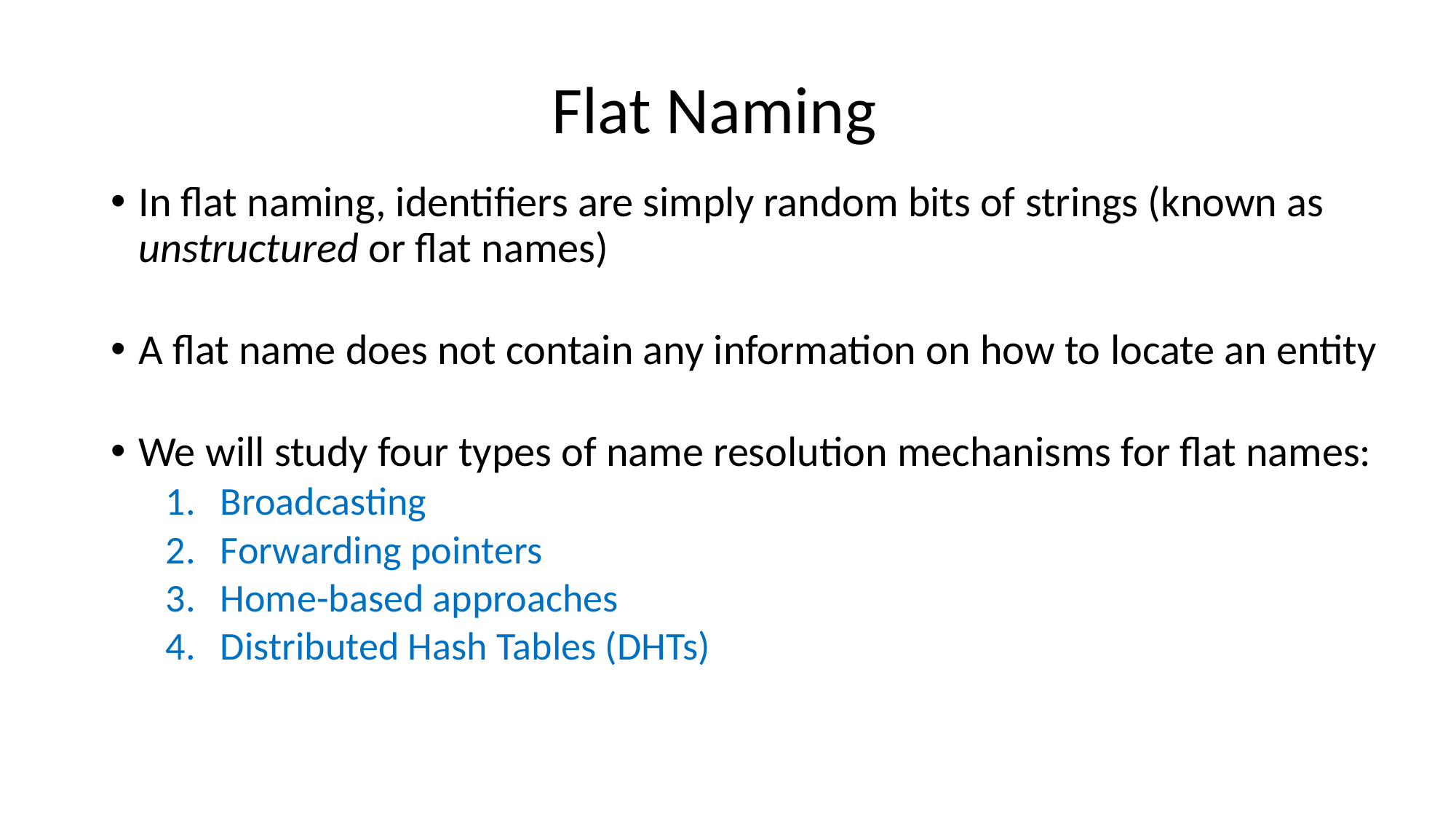

# Flat Naming
In flat naming, identifiers are simply random bits of strings (known as unstructured or flat names)

A flat name does not contain any information on how to locate an entity

We will study four types of name resolution mechanisms for flat names:
Broadcasting
Forwarding pointers
Home-based approaches
Distributed Hash Tables (DHTs)